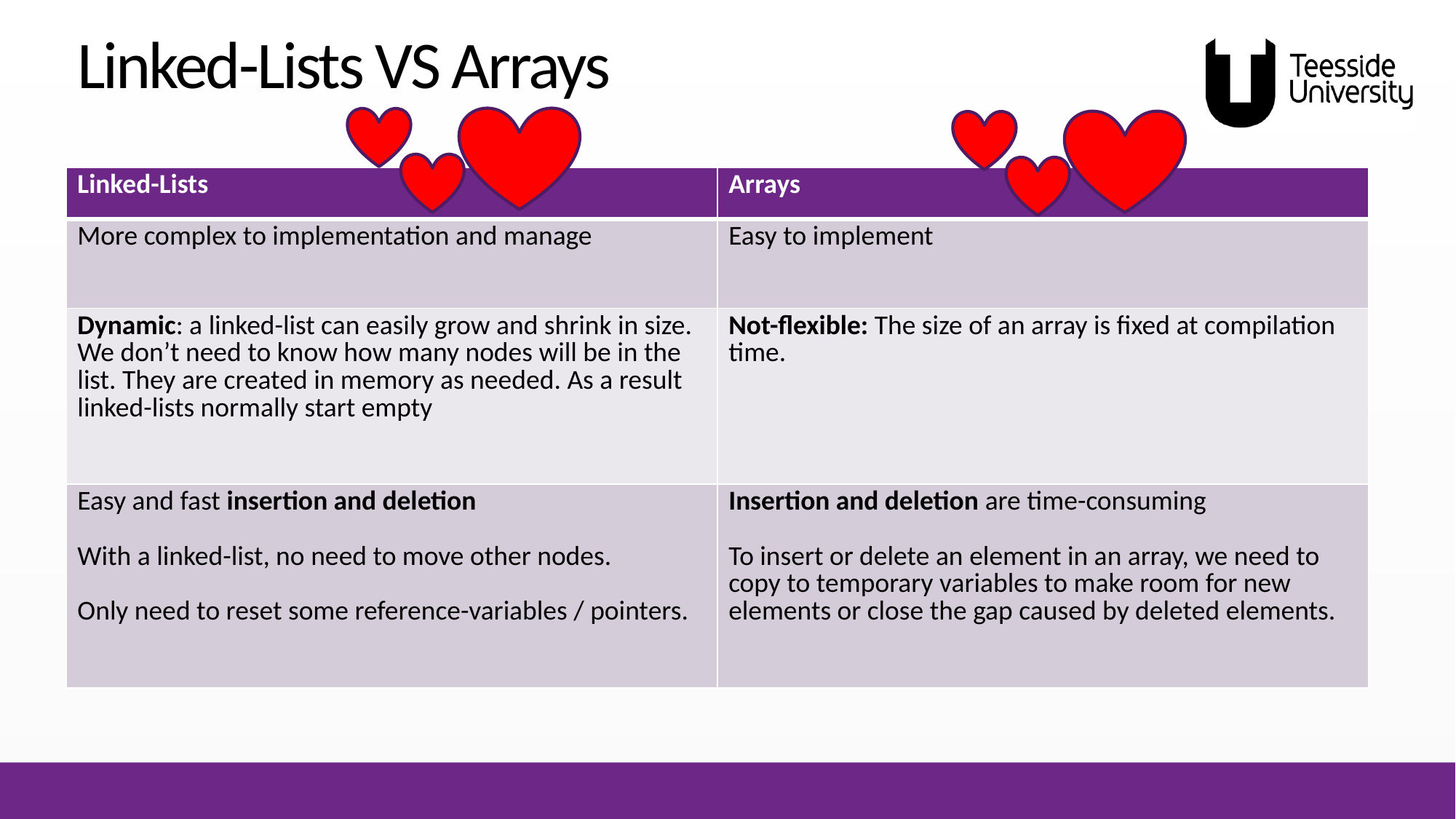

# Linked-Lists VS Arrays

| Linked-Lists | Arrays |
| --- | --- |
| More complex to implementation and manage | Easy to implement |
| Dynamic: a linked-list can easily grow and shrink in size. We don’t need to know how many nodes will be in the list. They are created in memory as needed. As a result linked-lists normally start empty | Not-flexible: The size of an array is fixed at compilation time. |
| Easy and fast insertion and deletion With a linked-list, no need to move other nodes. Only need to reset some reference-variables / pointers. | Insertion and deletion are time-consuming To insert or delete an element in an array, we need to copy to temporary variables to make room for new elements or close the gap caused by deleted elements. |